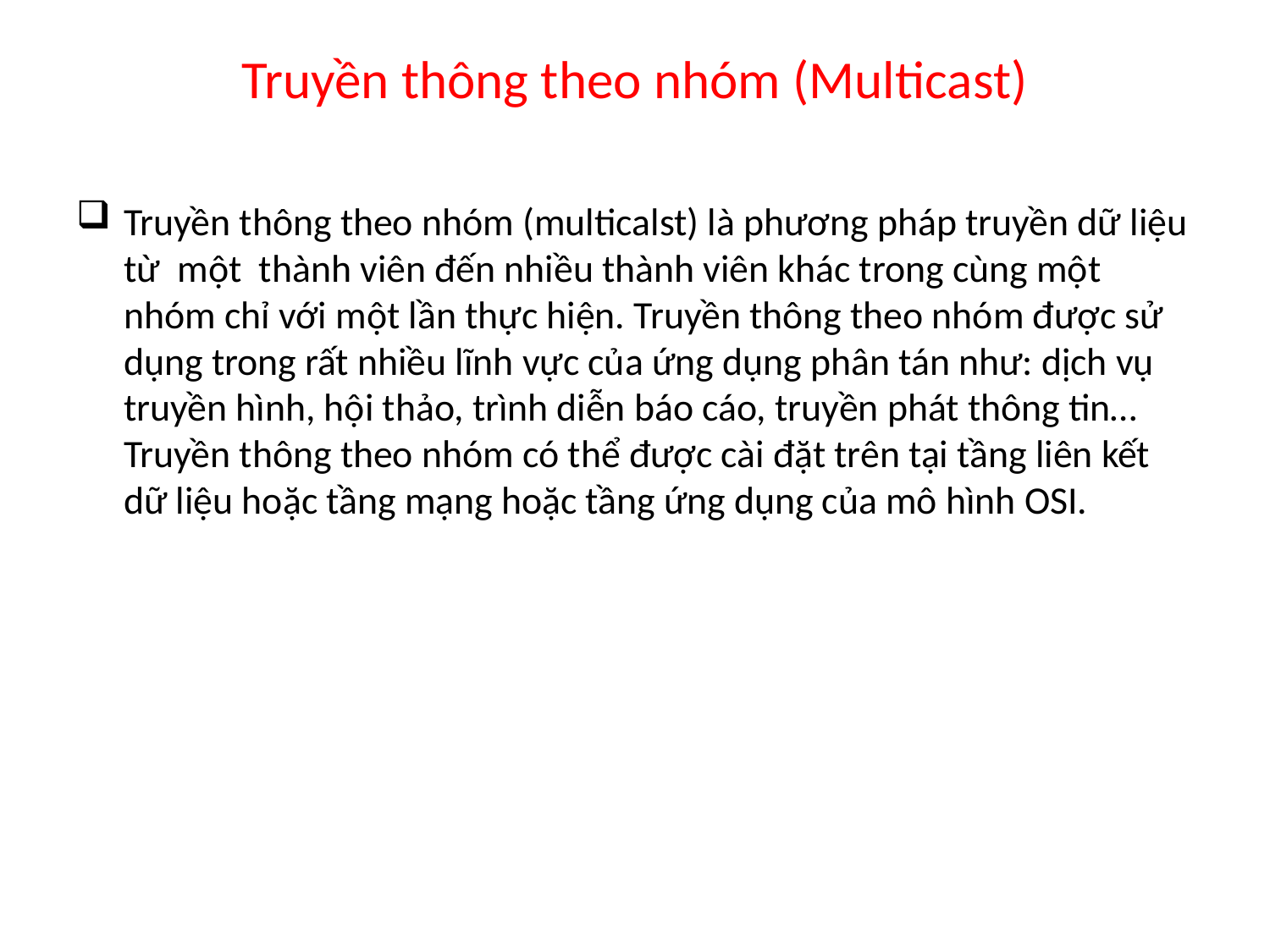

# Truyền thông theo nhóm (Multicast)
Truyền thông theo nhóm (multicalst) là phương pháp truyền dữ liệu từ  một  thành viên đến nhiều thành viên khác trong cùng một nhóm chỉ với một lần thực hiện. Truyền thông theo nhóm được sử dụng trong rất nhiều lĩnh vực của ứng dụng phân tán như: dịch vụ truyền hình, hội thảo, trình diễn báo cáo, truyền phát thông tin… Truyền thông theo nhóm có thể được cài đặt trên tại tầng liên kết dữ liệu hoặc tầng mạng hoặc tầng ứng dụng của mô hình OSI.